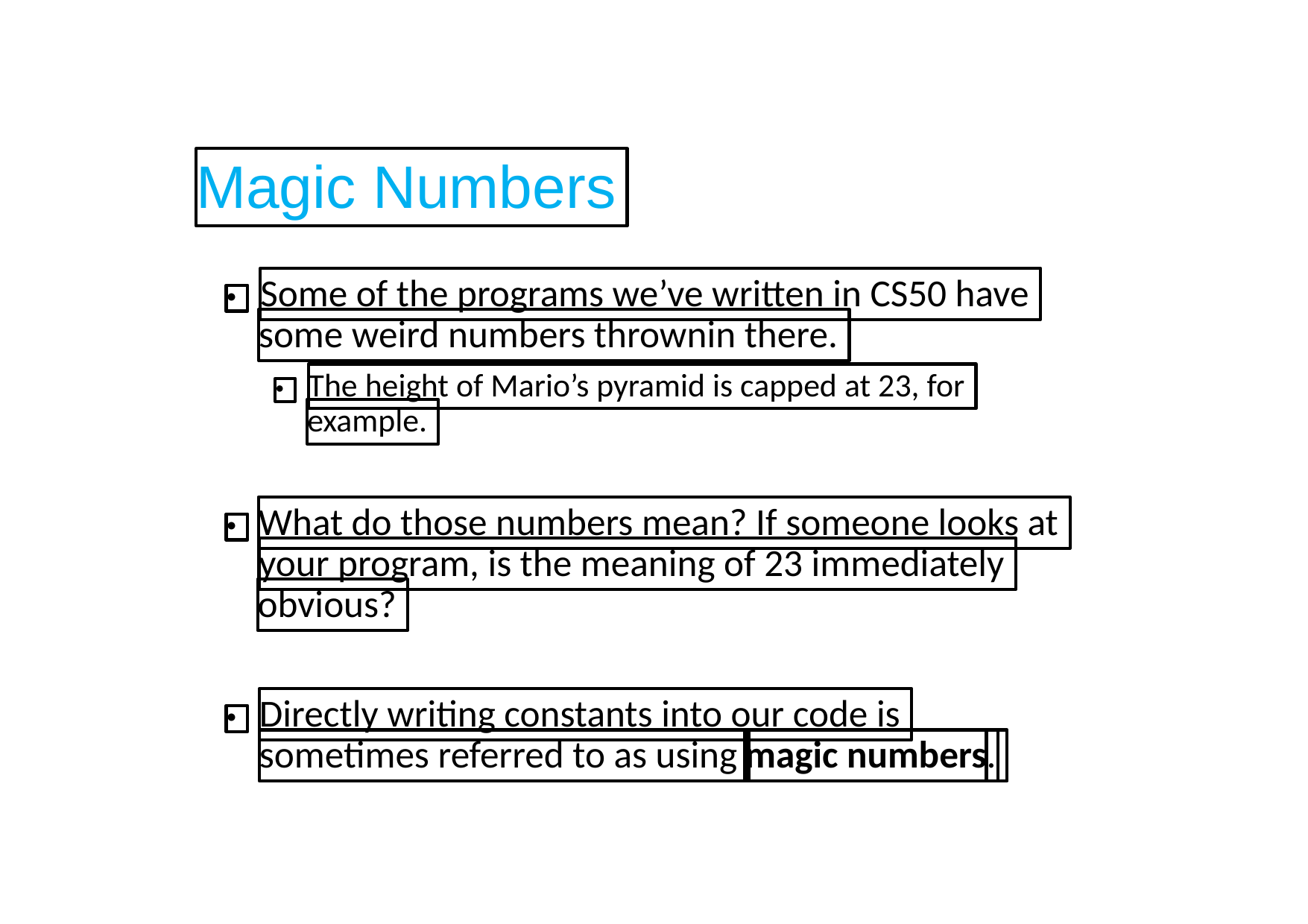

Magic Numbers
Some of the programs we’ve written in CS50 have
●
some weird numbers thrownin there.
The height of Mario’s pyramid is capped at 23, for
●
example.
What do those numbers mean? If someone looks at
●
your program, is the meaning of 23 immediately
obvious?
Directly writing constants into our code is
●
sometimes referred to as using
magic numbers
.